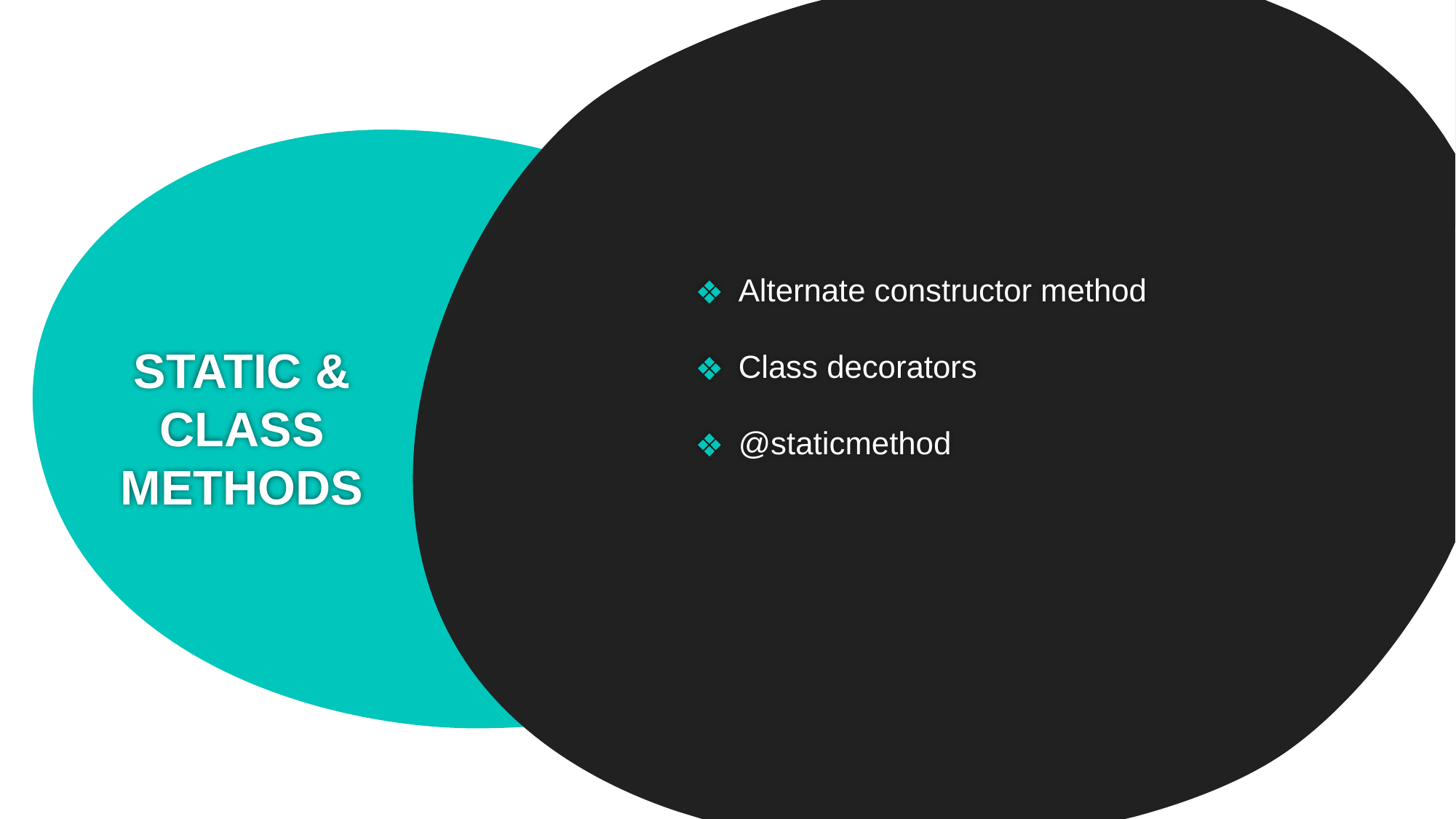

Alternate constructor method
Class decorators
@staticmethod
# STATIC & CLASS METHODS